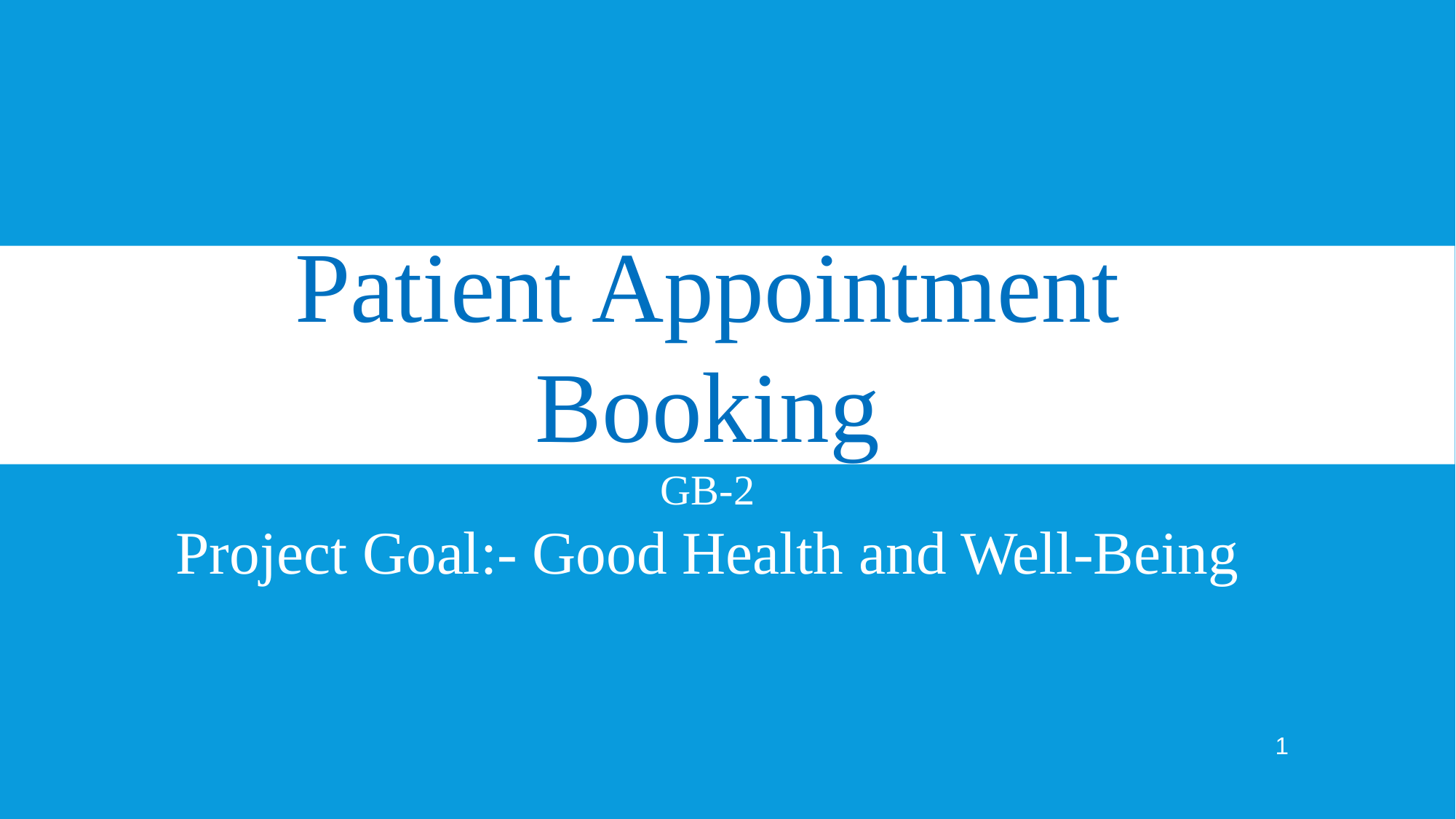

Patient Appointment
 Booking
GB-2
Project Goal:- Good Health and Well-Being
1